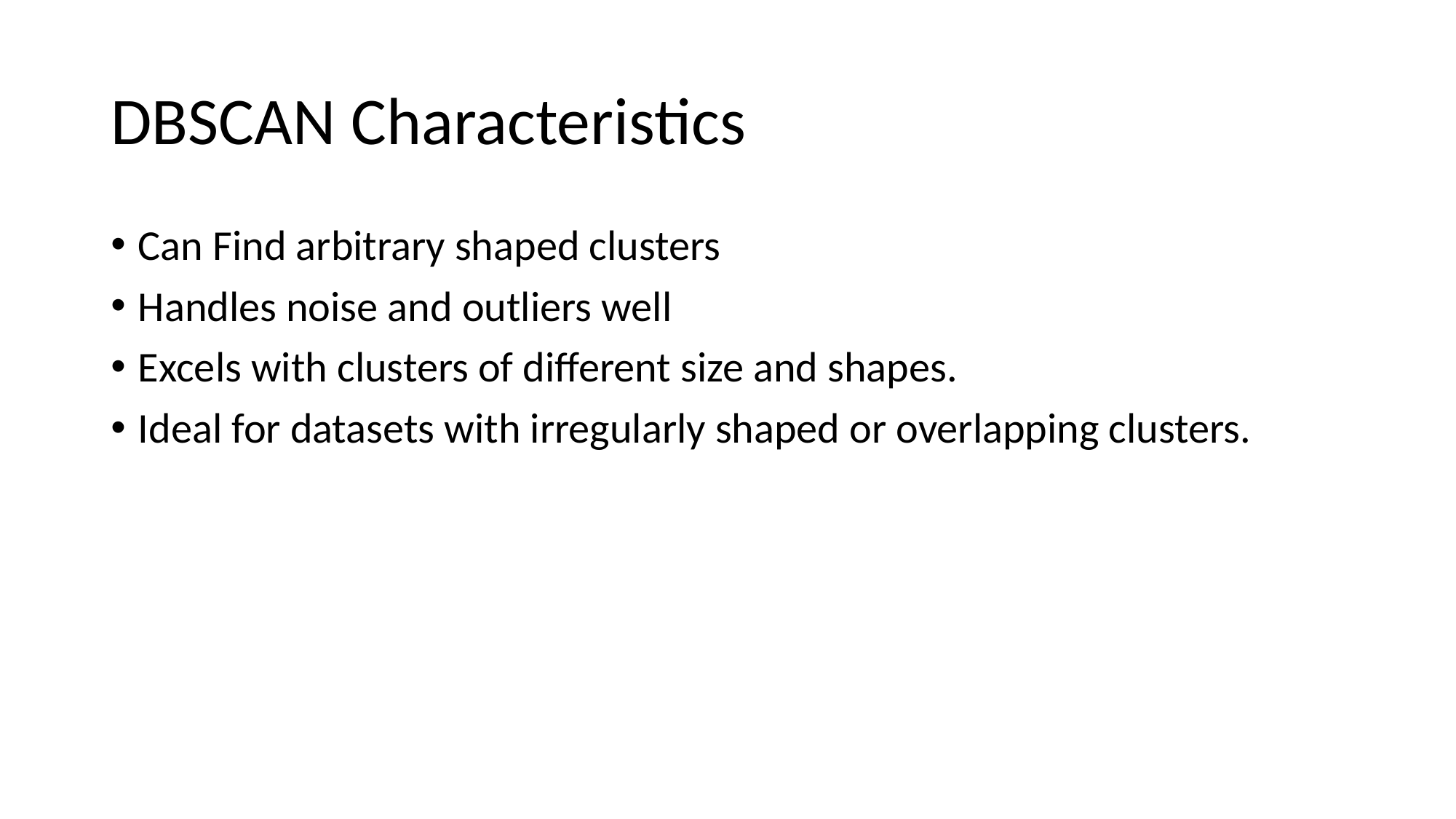

# DBSCAN Characteristics
Can Find arbitrary shaped clusters
Handles noise and outliers well
Excels with clusters of different size and shapes.
Ideal for datasets with irregularly shaped or overlapping clusters.